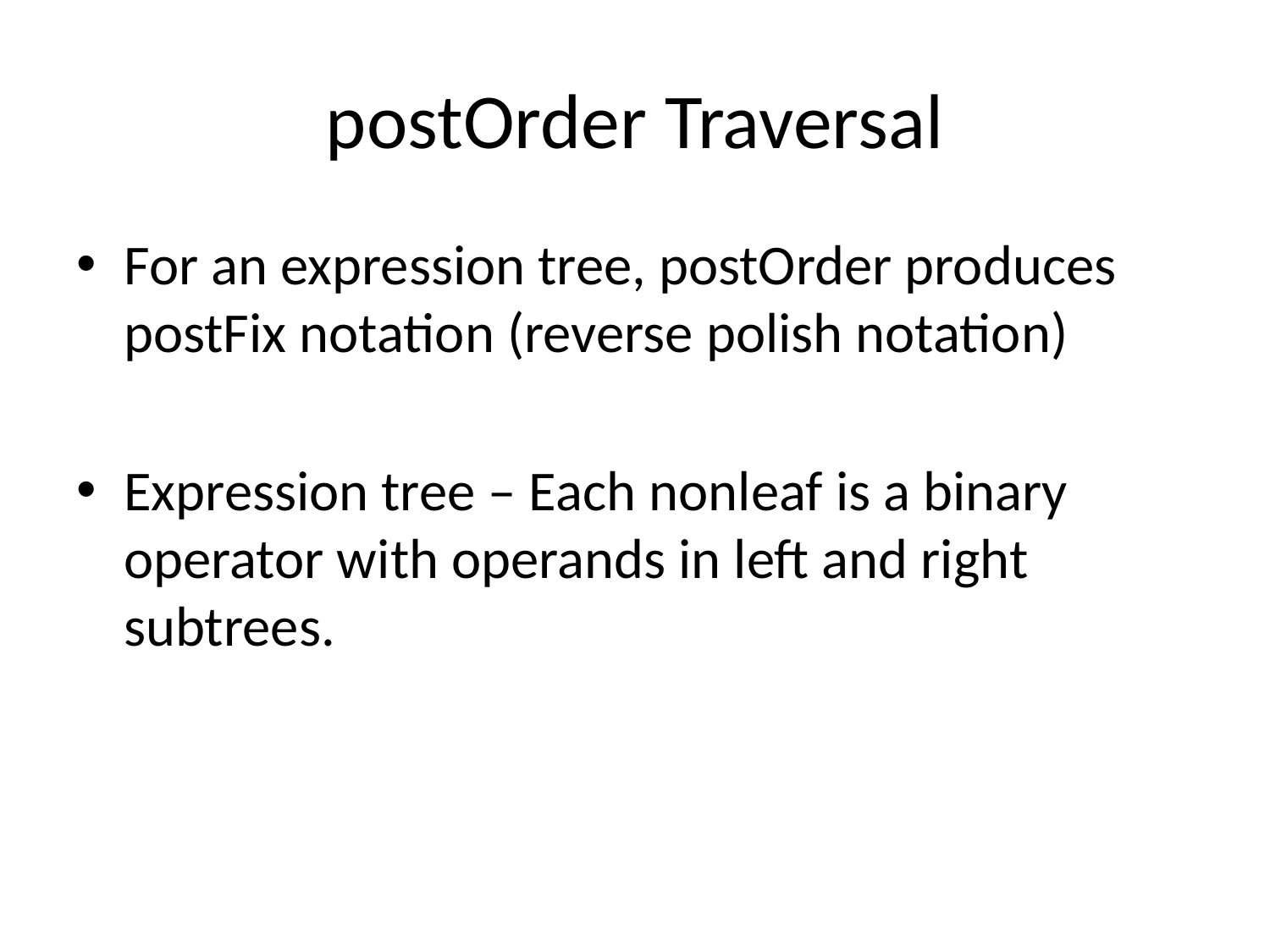

# postOrder Traversal
For an expression tree, postOrder produces postFix notation (reverse polish notation)

Expression tree – Each nonleaf is a binary operator with operands in left and right subtrees.